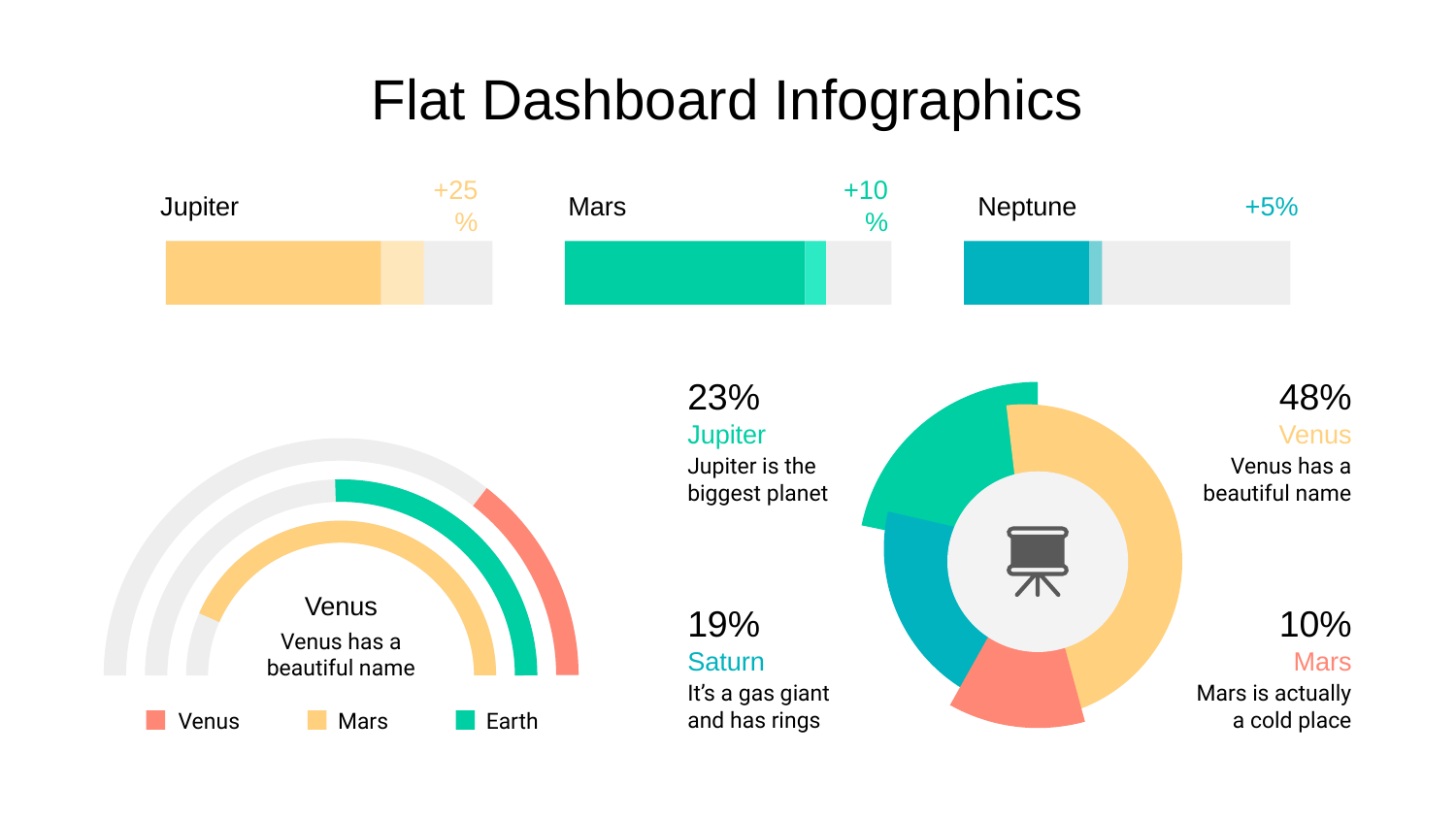

# Flat Dashboard Infographics
Jupiter
+25%
Mars
+10%
Neptune
+5%

23%
Jupiter
Jupiter is the biggest planet
48%
Venus
Venus has a beautiful name

Venus
Venus has a beautiful name
10%
Mars
Mars is actually a cold place
19%
Saturn
It’s a gas giant and has rings
Venus

Mars

Earth